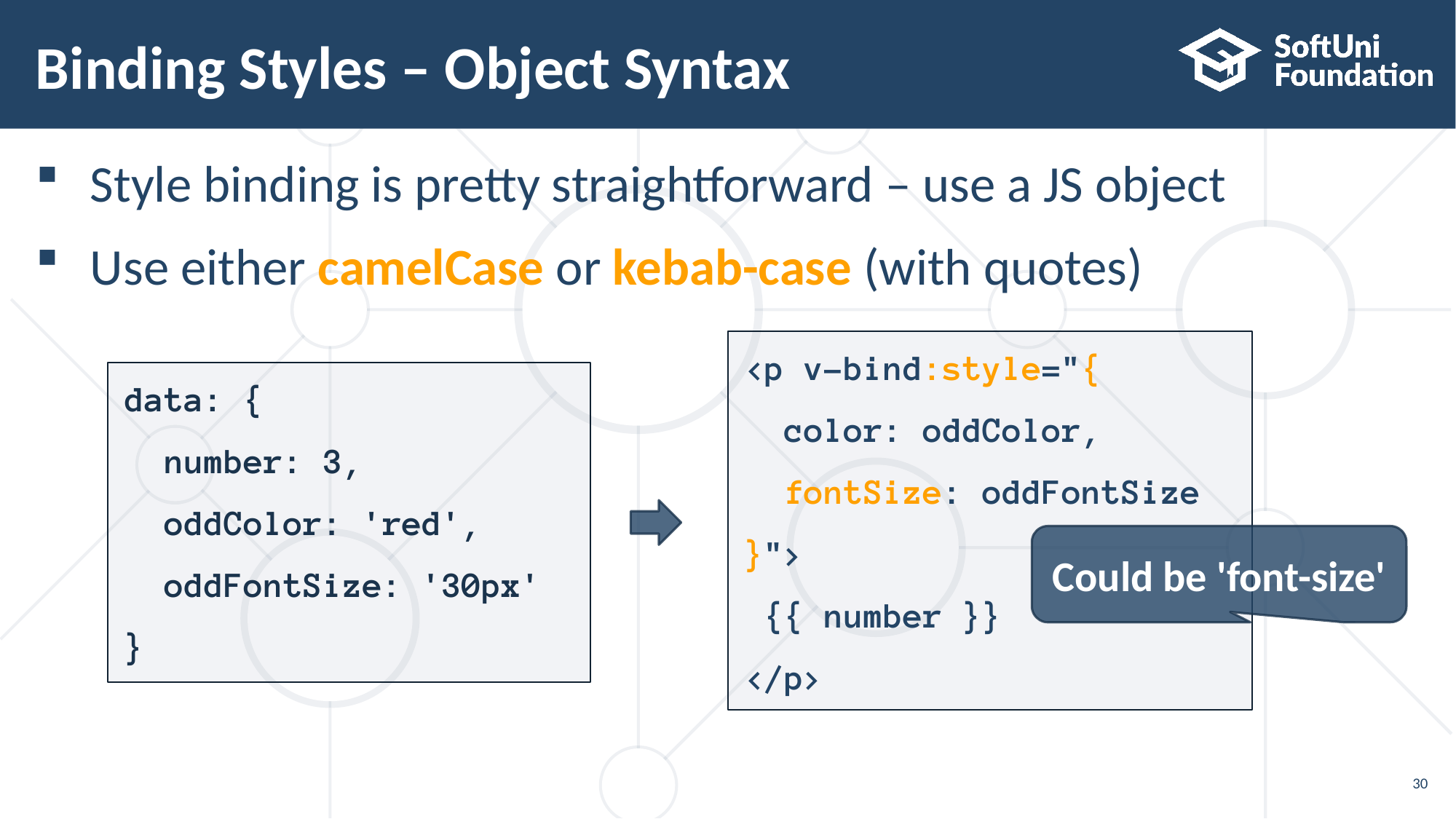

# Binding Styles – Object Syntax
Style binding is pretty straightforward – use a JS object
Use either camelCase or kebab-case (with quotes)
<p v-bind:style="{
  color: oddColor,
  fontSize: oddFontSize
}">
 {{ number }}
</p>
data: {
  number: 3,
  oddColor: 'red',
  oddFontSize: '30px'
}

Could be 'font-size'
30